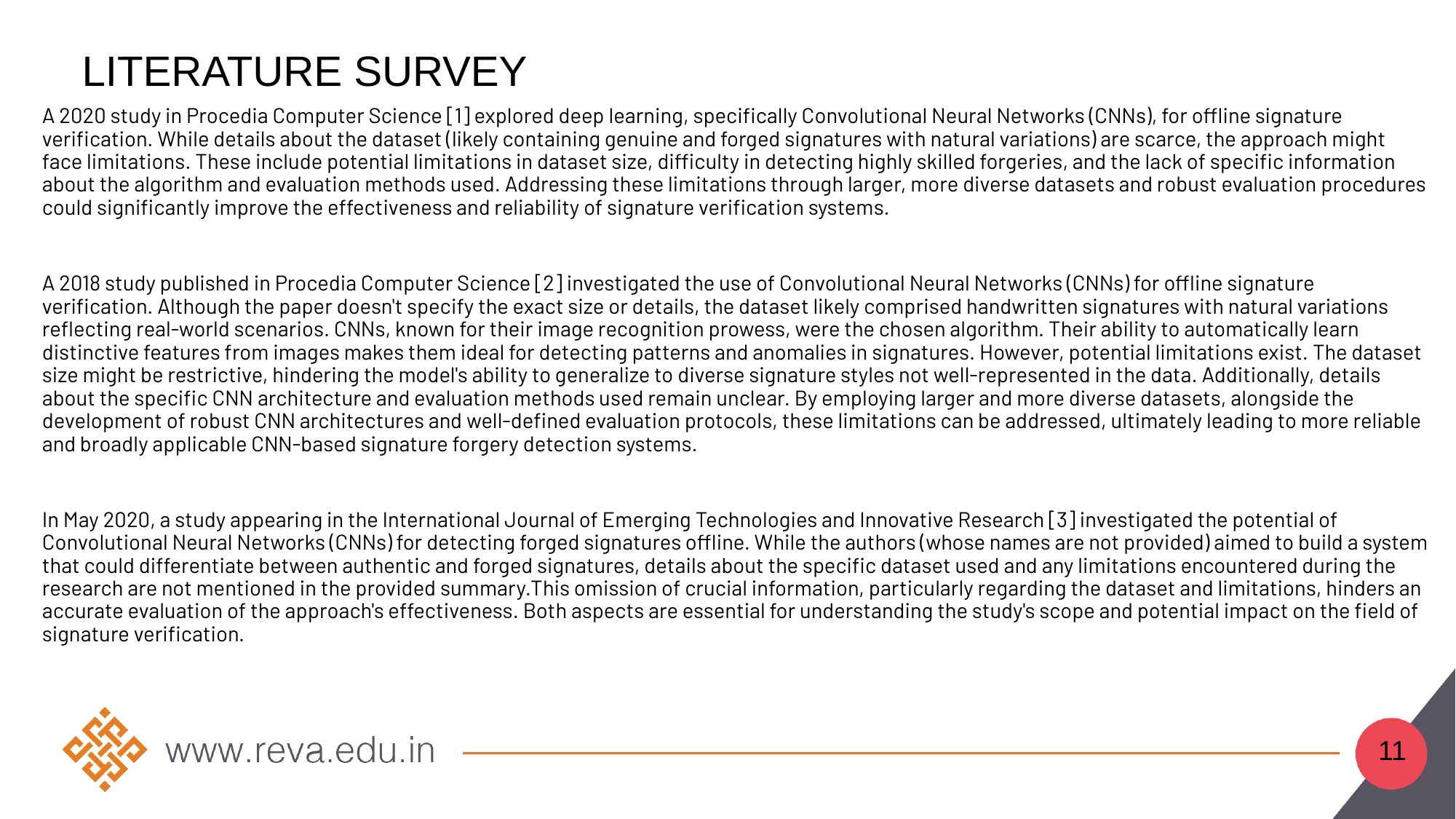

# Literature Survey
A 2020 study in Procedia Computer Science [1] explored deep learning, specifically Convolutional Neural Networks (CNNs), for offline signature verification. While details about the dataset (likely containing genuine and forged signatures with natural variations) are scarce, the approach might face limitations. These include potential limitations in dataset size, difficulty in detecting highly skilled forgeries, and the lack of specific information about the algorithm and evaluation methods used. Addressing these limitations through larger, more diverse datasets and robust evaluation procedures could significantly improve the effectiveness and reliability of signature verification systems.

A 2018 study published in Procedia Computer Science [2] investigated the use of Convolutional Neural Networks (CNNs) for offline signature verification. Although the paper doesn't specify the exact size or details, the dataset likely comprised handwritten signatures with natural variations reflecting real-world scenarios. CNNs, known for their image recognition prowess, were the chosen algorithm. Their ability to automatically learn distinctive features from images makes them ideal for detecting patterns and anomalies in signatures. However, potential limitations exist. The dataset size might be restrictive, hindering the model's ability to generalize to diverse signature styles not well-represented in the data. Additionally, details about the specific CNN architecture and evaluation methods used remain unclear. By employing larger and more diverse datasets, alongside the development of robust CNN architectures and well-defined evaluation protocols, these limitations can be addressed, ultimately leading to more reliable and broadly applicable CNN-based signature forgery detection systems.

In May 2020, a study appearing in the International Journal of Emerging Technologies and Innovative Research [3] investigated the potential of Convolutional Neural Networks (CNNs) for detecting forged signatures offline. While the authors (whose names are not provided) aimed to build a system that could differentiate between authentic and forged signatures, details about the specific dataset used and any limitations encountered during the research are not mentioned in the provided summary.This omission of crucial information, particularly regarding the dataset and limitations, hinders an accurate evaluation of the approach's effectiveness. Both aspects are essential for understanding the study's scope and potential impact on the field of signature verification.
11